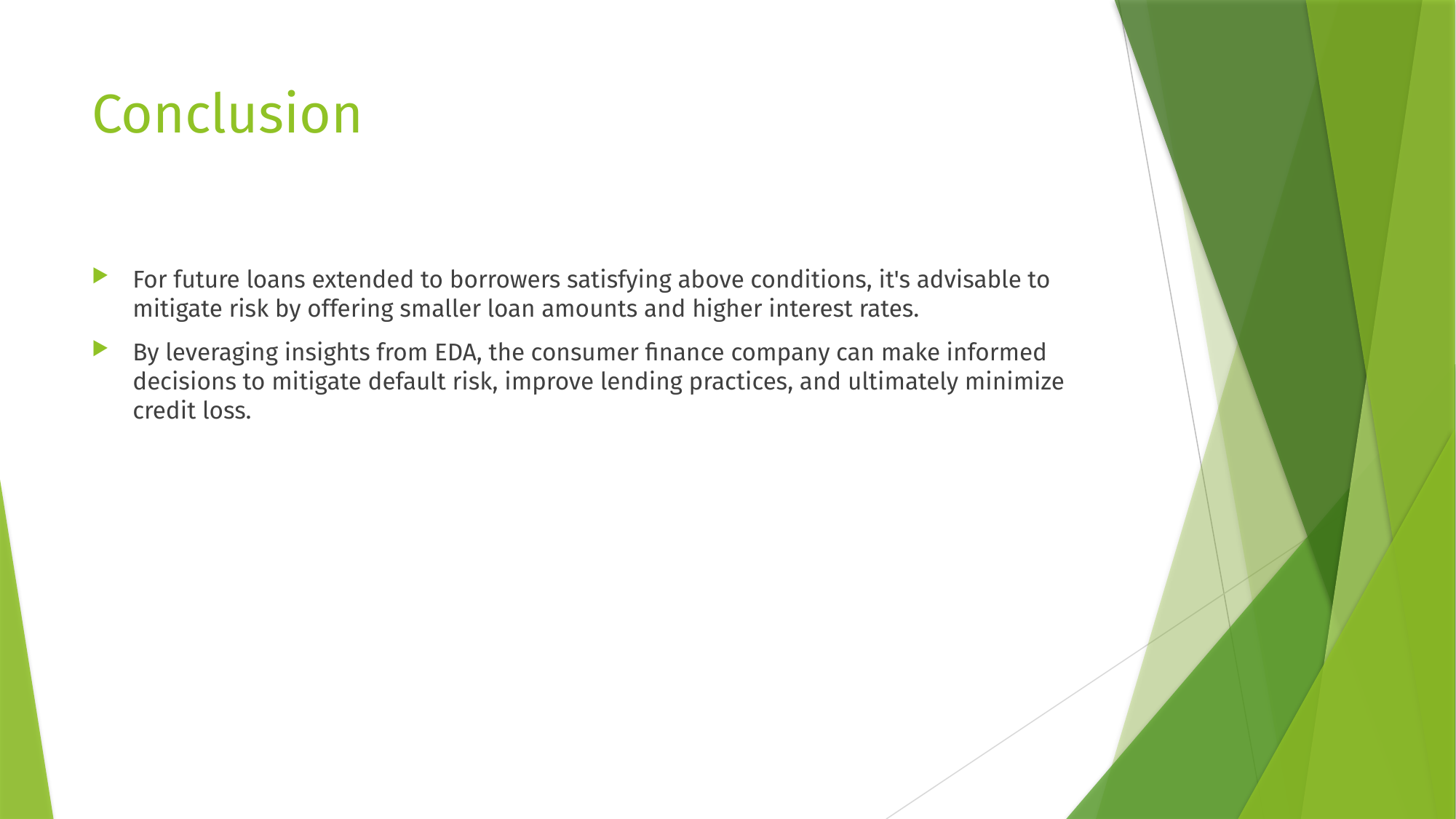

# Conclusion
For future loans extended to borrowers satisfying above conditions, it's advisable to mitigate risk by offering smaller loan amounts and higher interest rates.
By leveraging insights from EDA, the consumer finance company can make informed decisions to mitigate default risk, improve lending practices, and ultimately minimize credit loss.